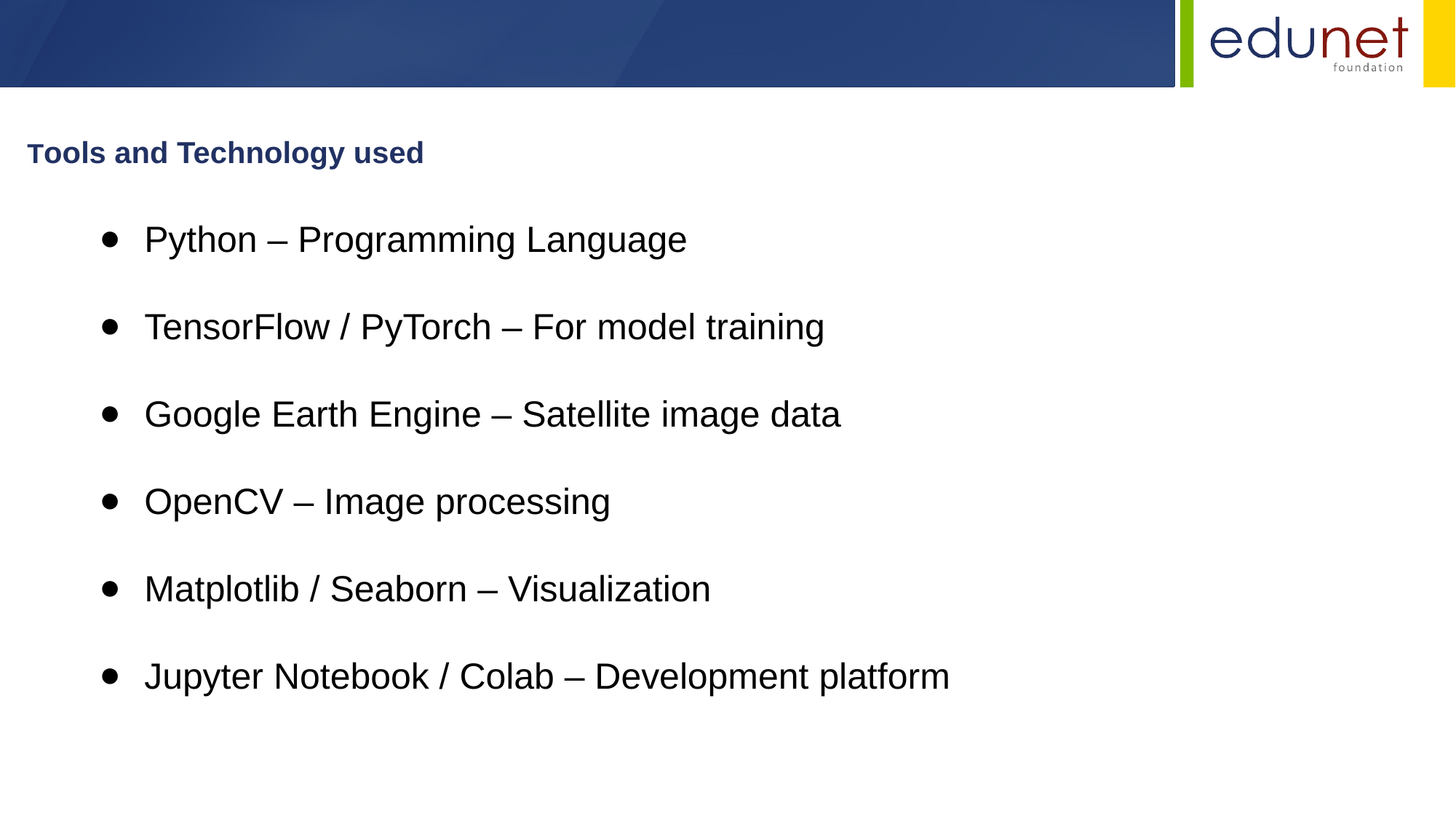

Tools and Technology used
Python – Programming Language

TensorFlow / PyTorch – For model training

Google Earth Engine – Satellite image data

OpenCV – Image processing

Matplotlib / Seaborn – Visualization

Jupyter Notebook / Colab – Development platform